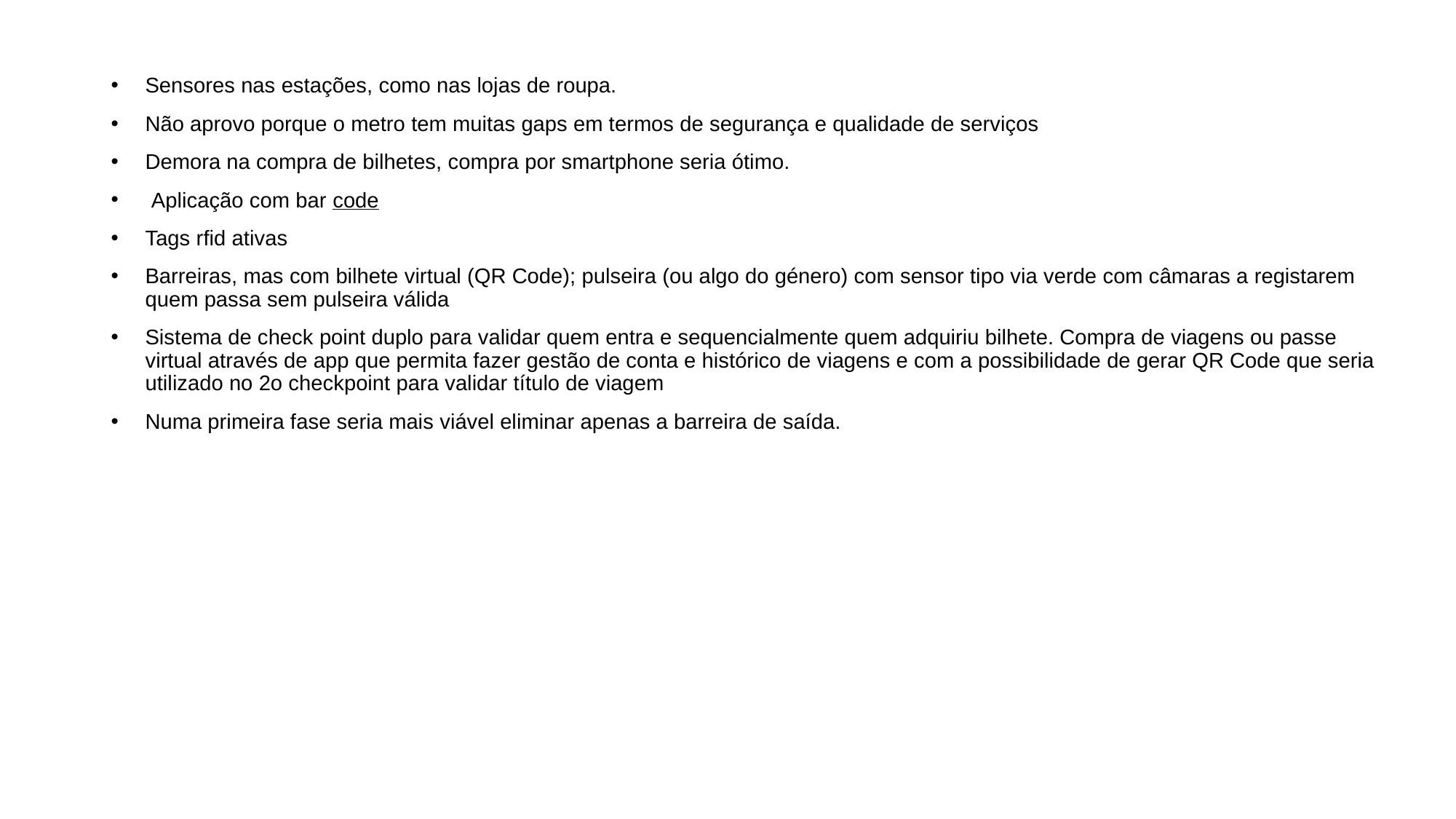

Sensores nas estações, como nas lojas de roupa.
Não aprovo porque o metro tem muitas gaps em termos de segurança e qualidade de serviços
Demora na compra de bilhetes, compra por smartphone seria ótimo.
 Aplicação com bar code
Tags rfid ativas
Barreiras, mas com bilhete virtual (QR Code); pulseira (ou algo do género) com sensor tipo via verde com câmaras a registarem quem passa sem pulseira válida
Sistema de check point duplo para validar quem entra e sequencialmente quem adquiriu bilhete. Compra de viagens ou passe virtual através de app que permita fazer gestão de conta e histórico de viagens e com a possibilidade de gerar QR Code que seria utilizado no 2o checkpoint para validar título de viagem
Numa primeira fase seria mais viável eliminar apenas a barreira de saída.